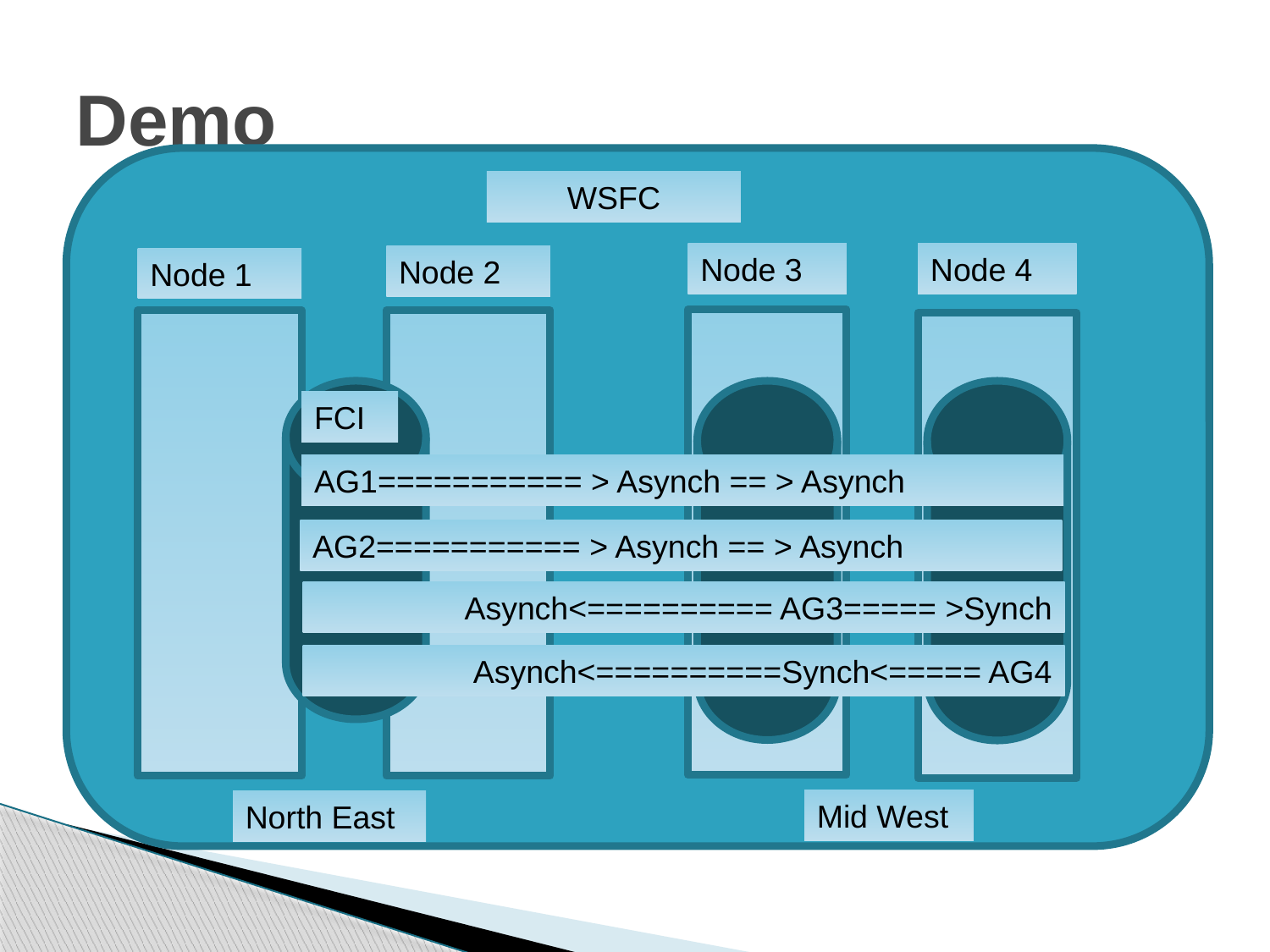

# Demo

WSFC
Node 4
Node 3
Node 2
Node 1

FCI
AG1=========== > Asynch == > Asynch
AG2=========== > Asynch == > Asynch
Asynch<========== AG3===== >Synch
   Asynch<==========Synch<===== AG4
Mid West
North East